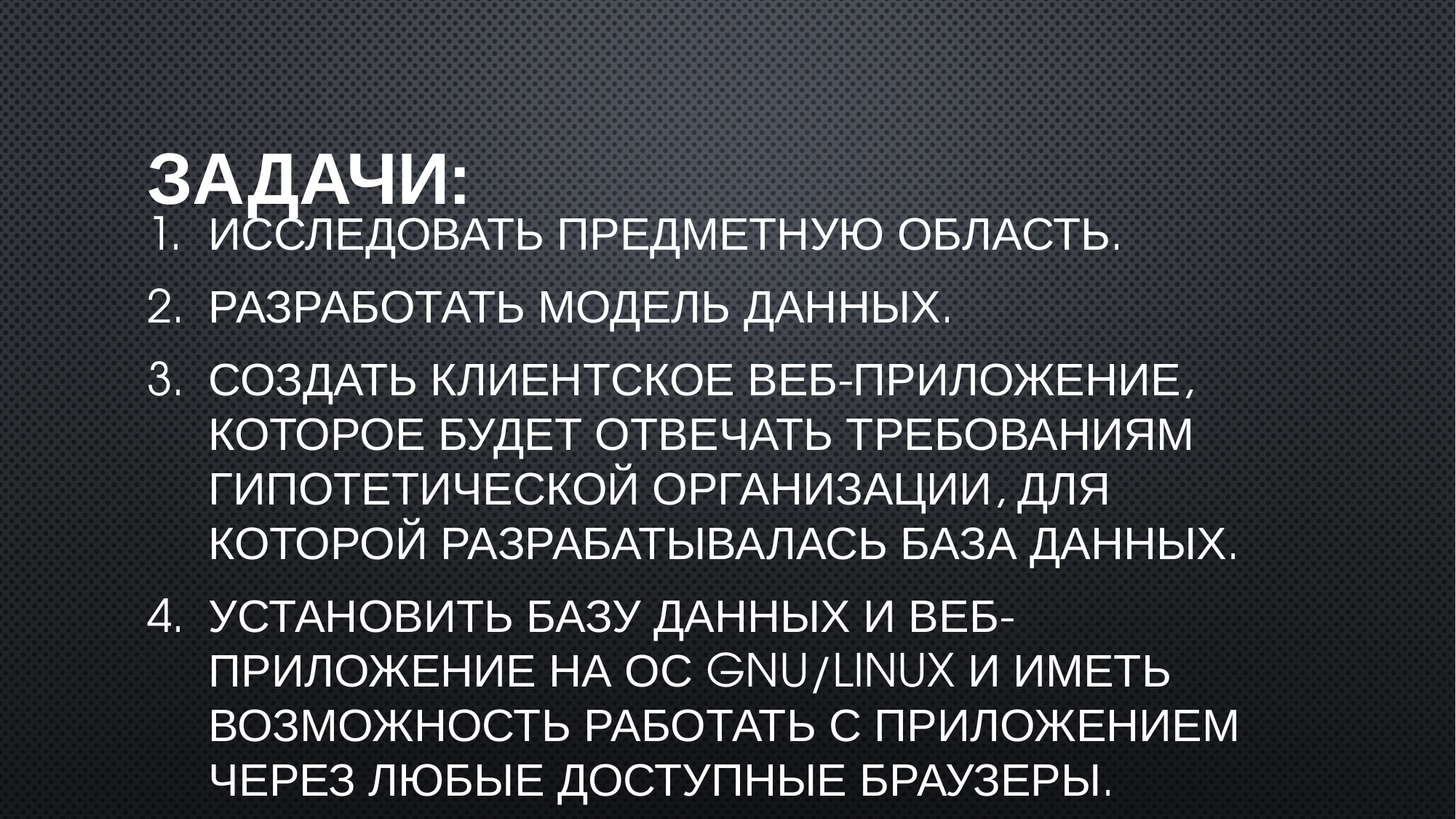

# Задачи:
Исследовать предметную область.
Разработать модель данных.
Создать клиентское веб-приложение, которое будет отвечать требованиям гипотетической организации, для которой разрабатывалась база данных.
Установить базу данных и веб-приложение на ОС GNU/Linux и иметь возможность работать с приложением через любые доступные браузеры.